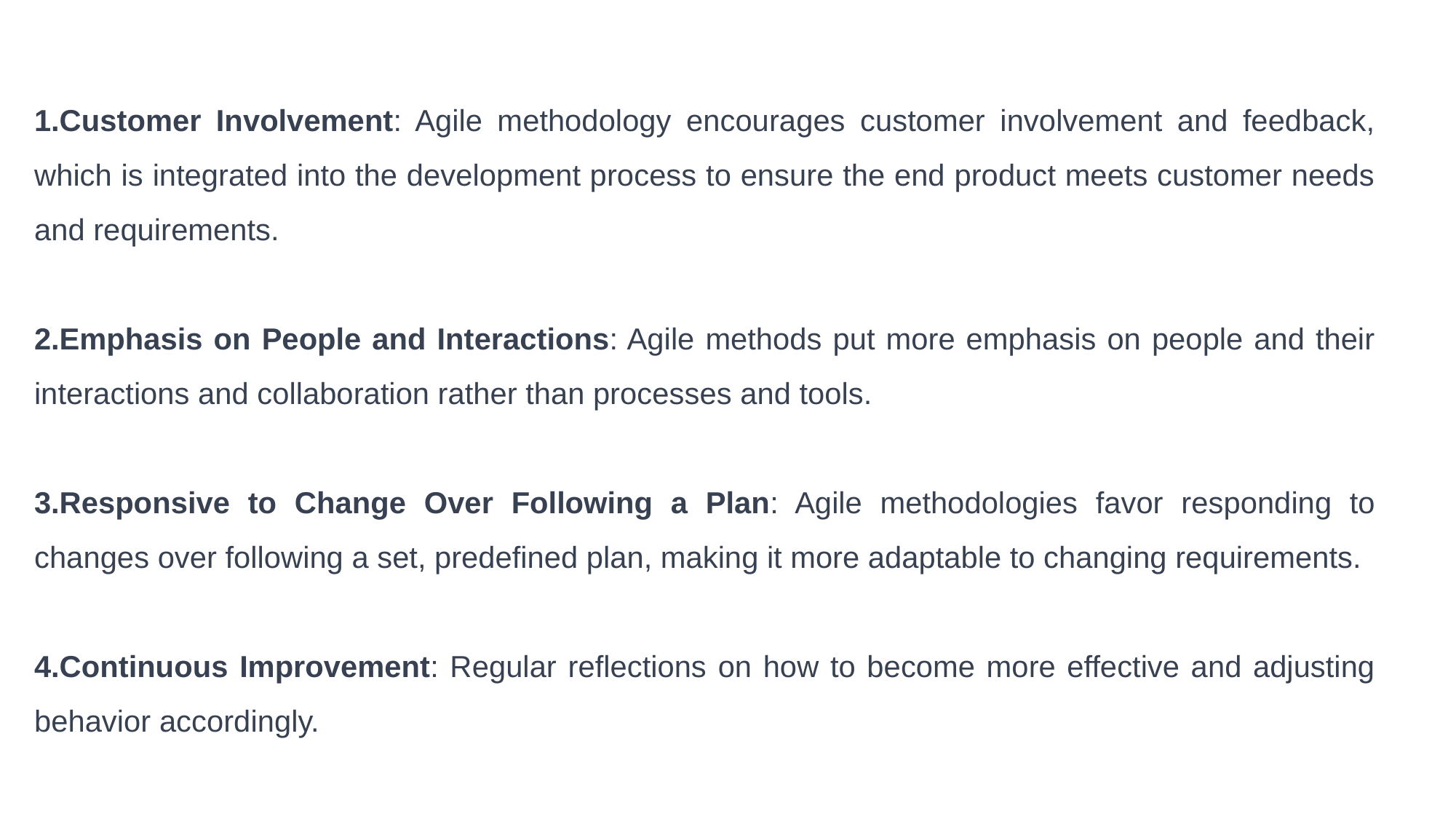

Customer Involvement: Agile methodology encourages customer involvement and feedback, which is integrated into the development process to ensure the end product meets customer needs and requirements.

Emphasis on People and Interactions: Agile methods put more emphasis on people and their interactions and collaboration rather than processes and tools.

Responsive to Change Over Following a Plan: Agile methodologies favor responding to changes over following a set, predefined plan, making it more adaptable to changing requirements.

Continuous Improvement: Regular reflections on how to become more effective and adjusting behavior accordingly.